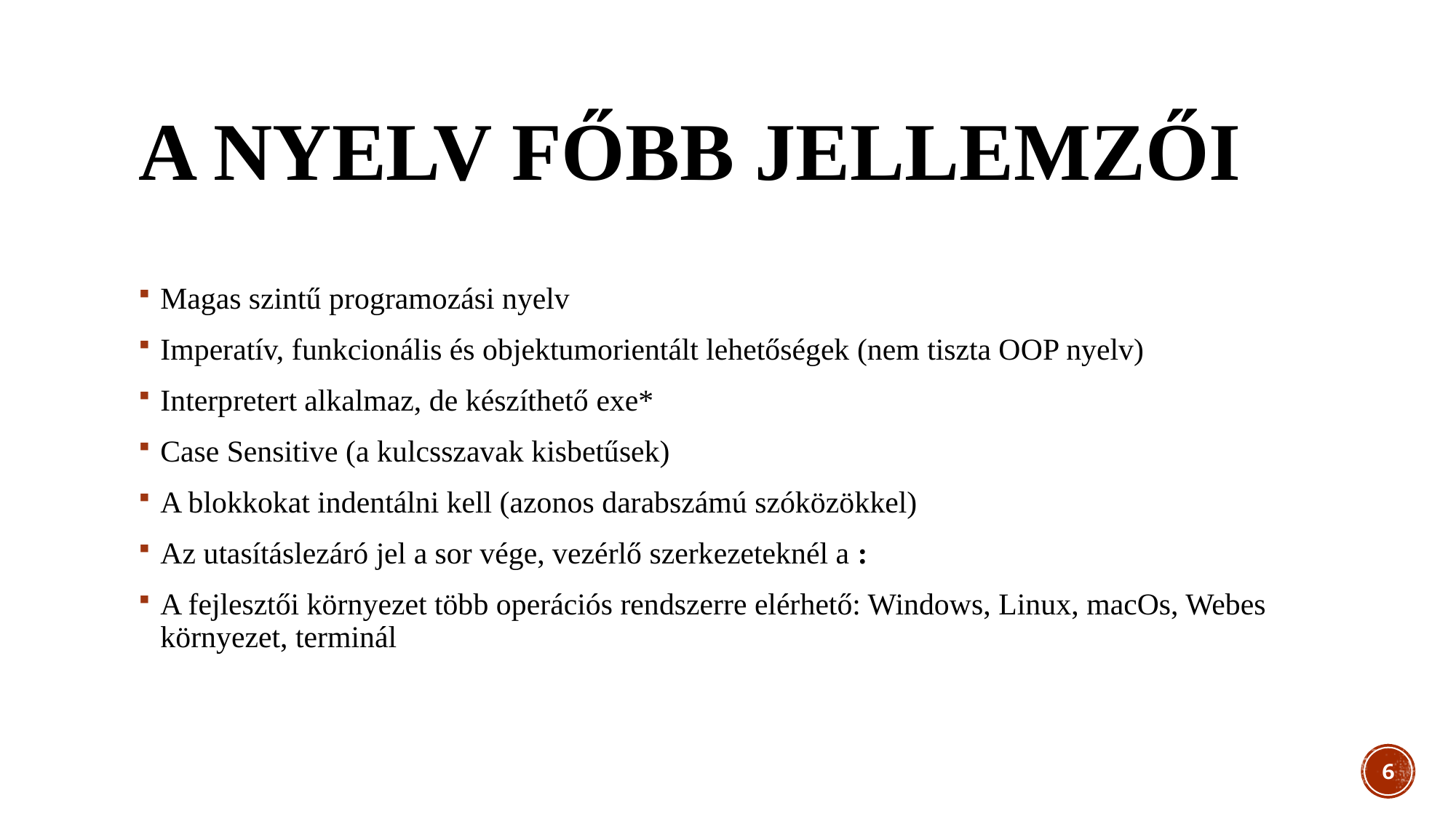

# A nyelv főbb jellemzői
Magas szintű programozási nyelv
Imperatív, funkcionális és objektumorientált lehetőségek (nem tiszta OOP nyelv)
Interpretert alkalmaz, de készíthető exe*
Case Sensitive (a kulcsszavak kisbetűsek)
A blokkokat indentálni kell (azonos darabszámú szóközökkel)
Az utasításlezáró jel a sor vége, vezérlő szerkezeteknél a :
A fejlesztői környezet több operációs rendszerre elérhető: Windows, Linux, macOs, Webes környezet, terminál

6